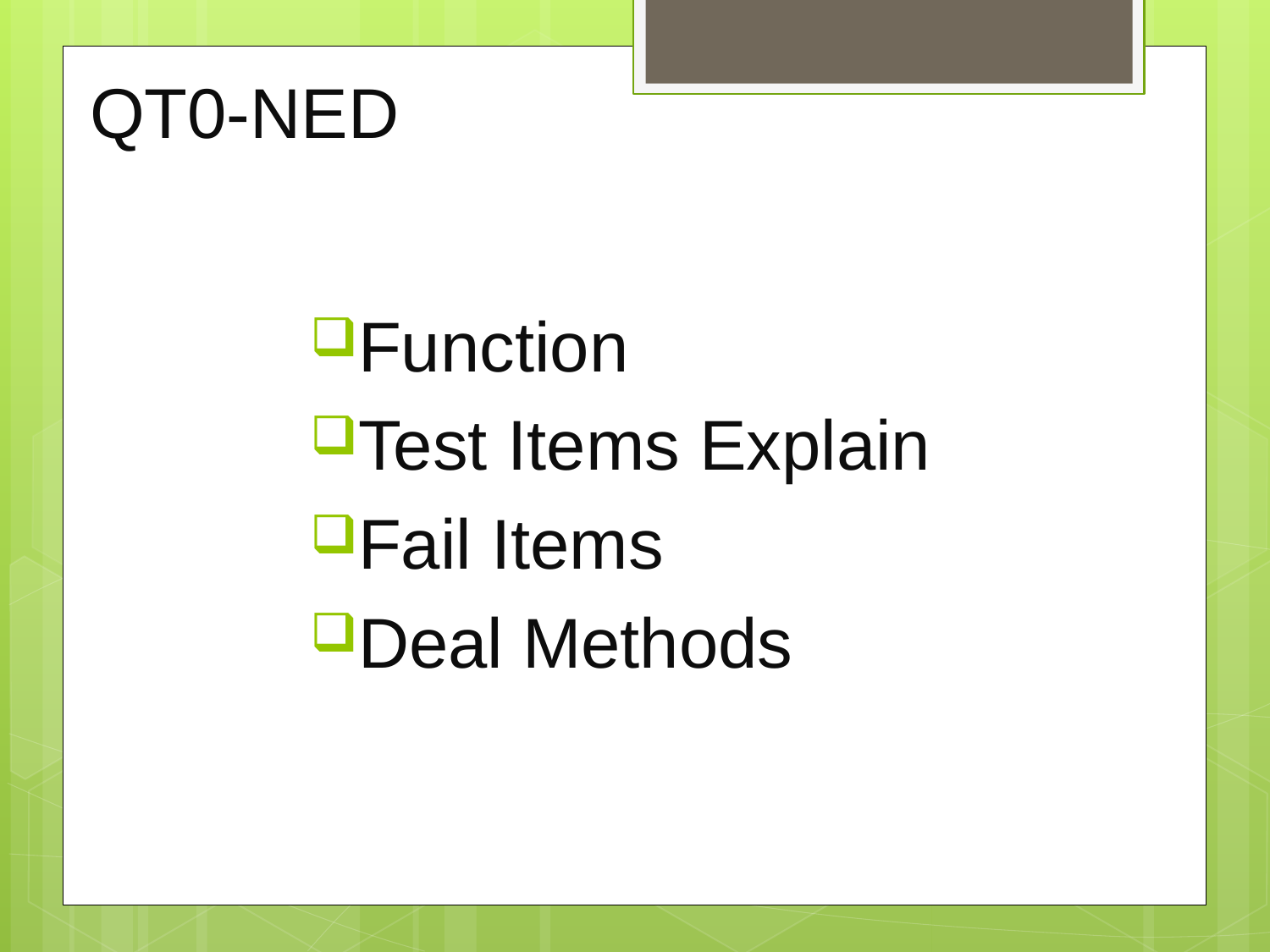

# QT0-NED
Function
Test Items Explain
Fail Items
Deal Methods